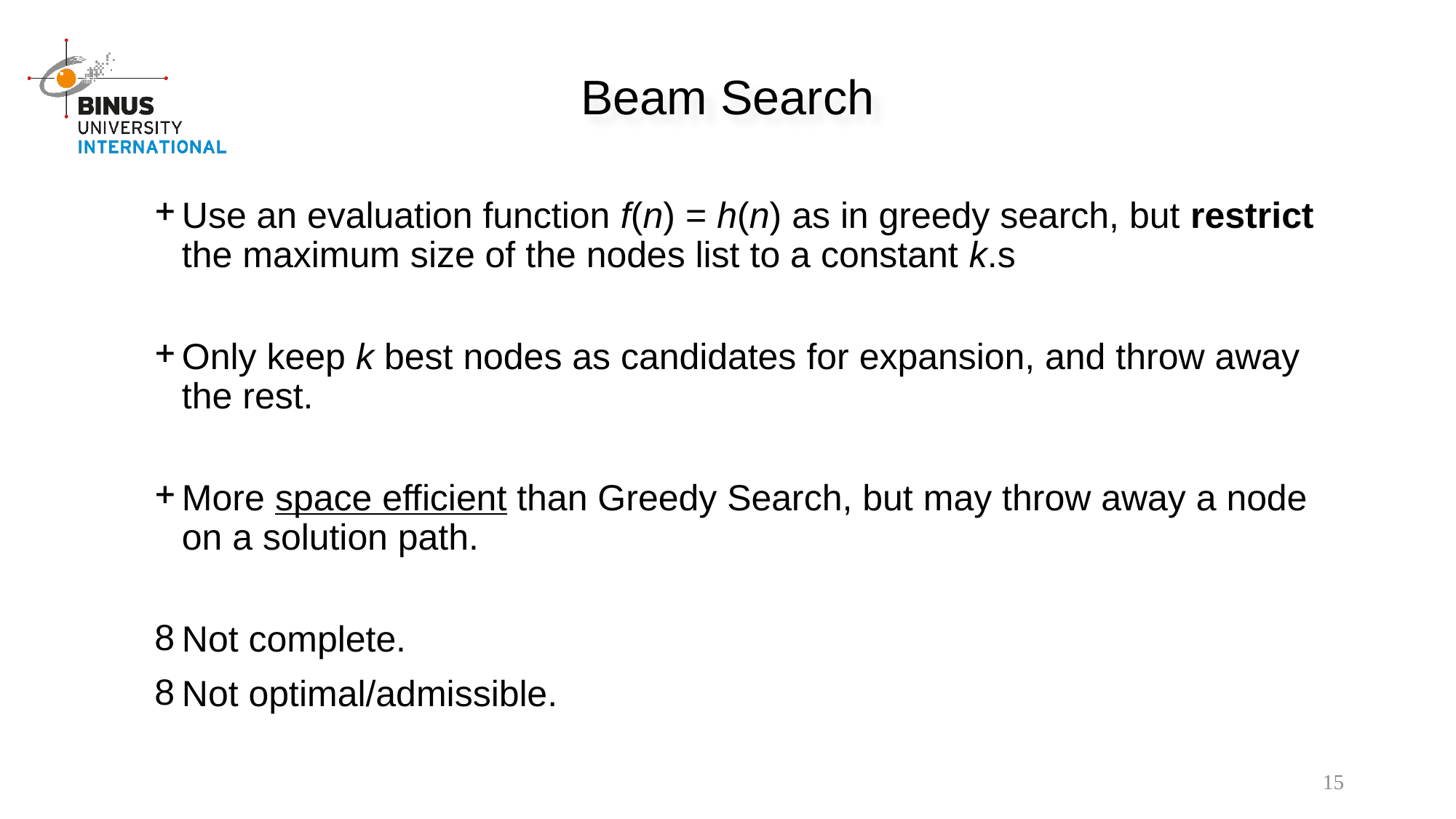

Beam Search
Use an evaluation function f(n) = h(n) as in greedy search, but restrict the maximum size of the nodes list to a constant k.s

Only keep k best nodes as candidates for expansion, and throw away the rest.

More space efficient than Greedy Search, but may throw away a node on a solution path.

Not complete.
Not optimal/admissible.
15